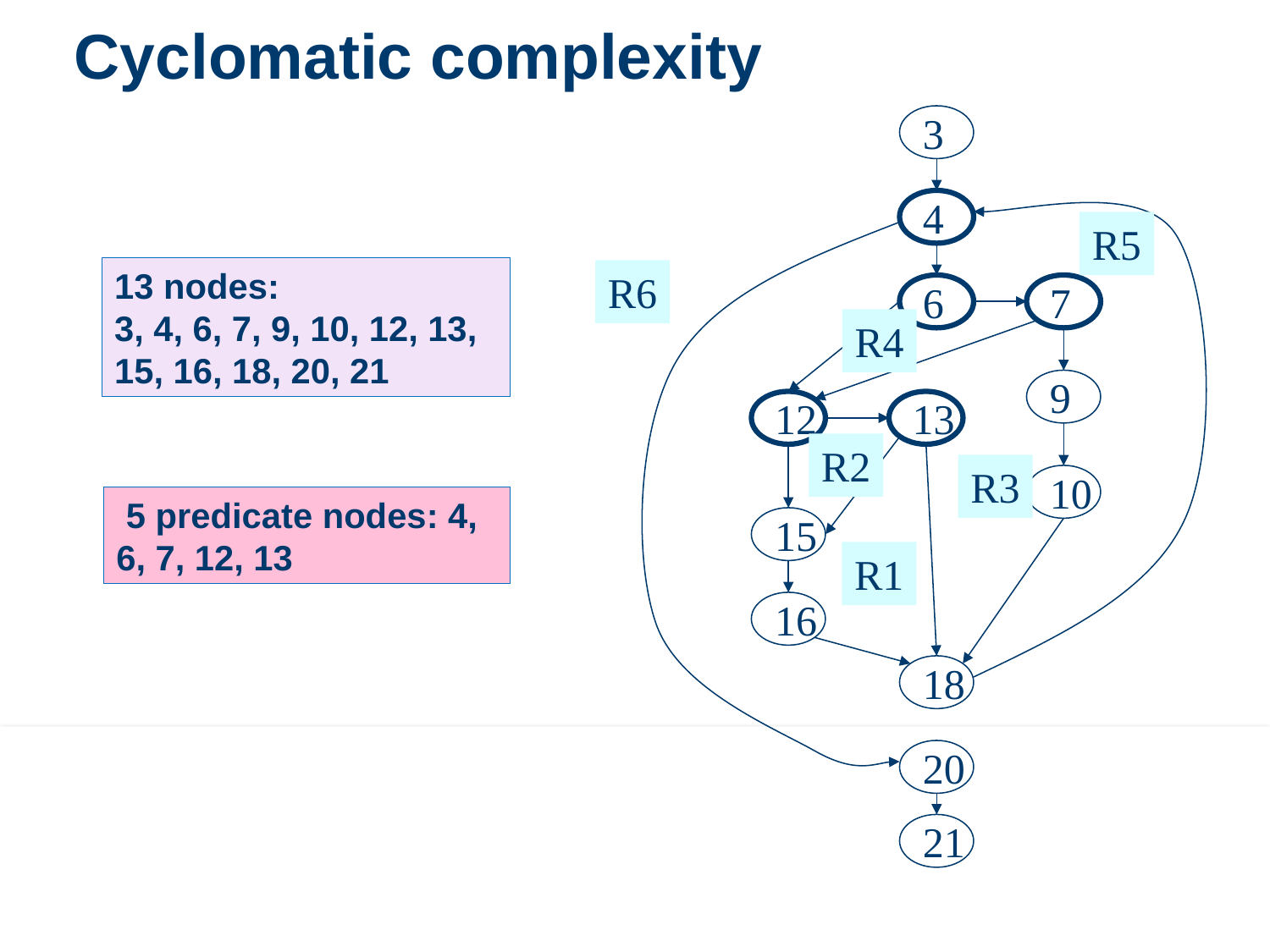

# Cyclomatic complexity
3

4
R5

13 nodes:
3, 4, 6, 7, 9, 10, 12, 13, 15, 16, 18, 20, 21
R6
6
7
R4
9
12
13
R2
R3
10
 5 predicate nodes: 4, 6, 7, 12, 13
15
R1
16
18

20
21